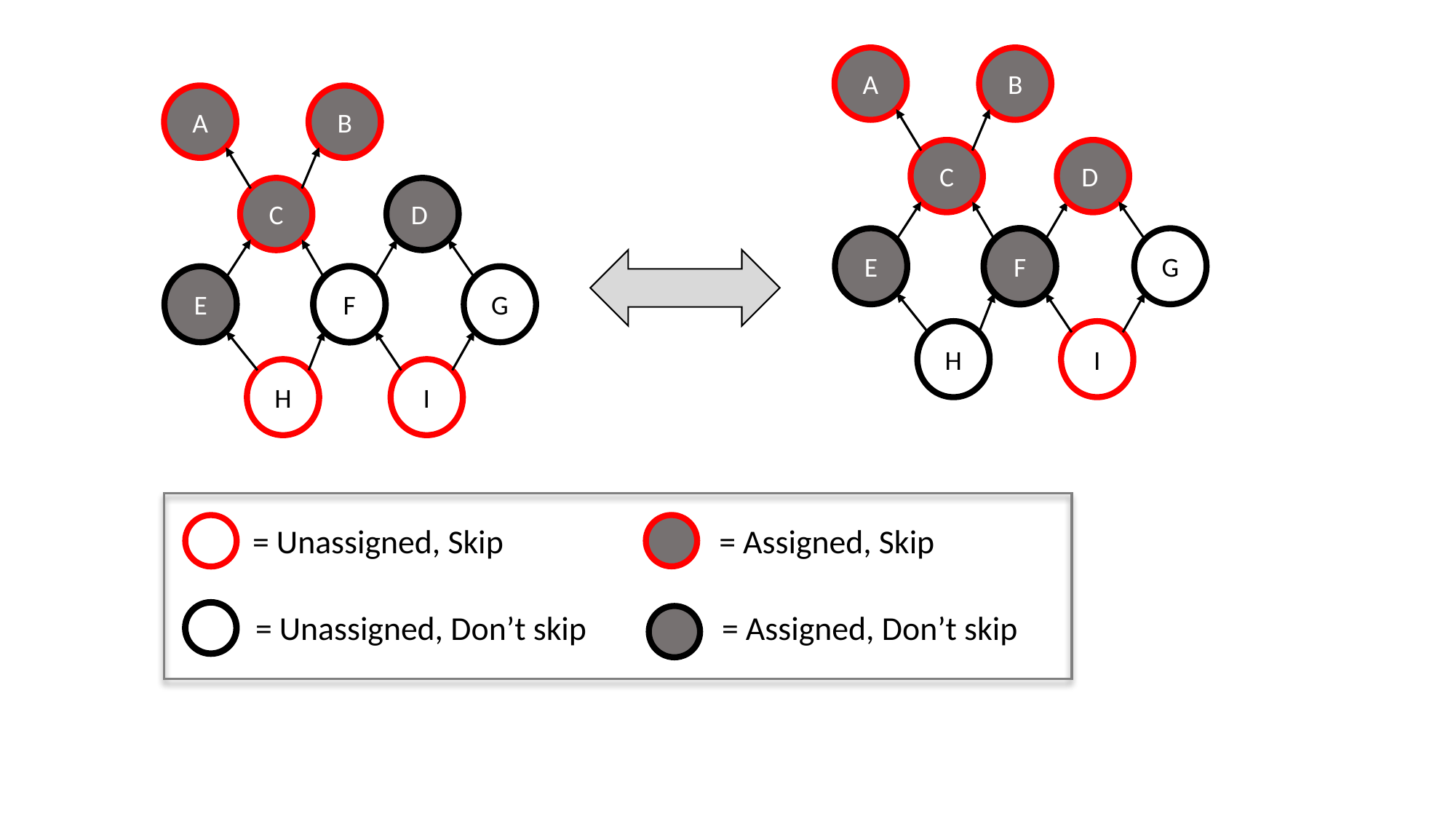

A
B
A
B
C
D
C
D
E
G
F

E
G
F
I
H
I
H

= Unassigned, Skip
= Assigned, Skip

= Unassigned, Don’t skip
= Assigned, Don’t skip